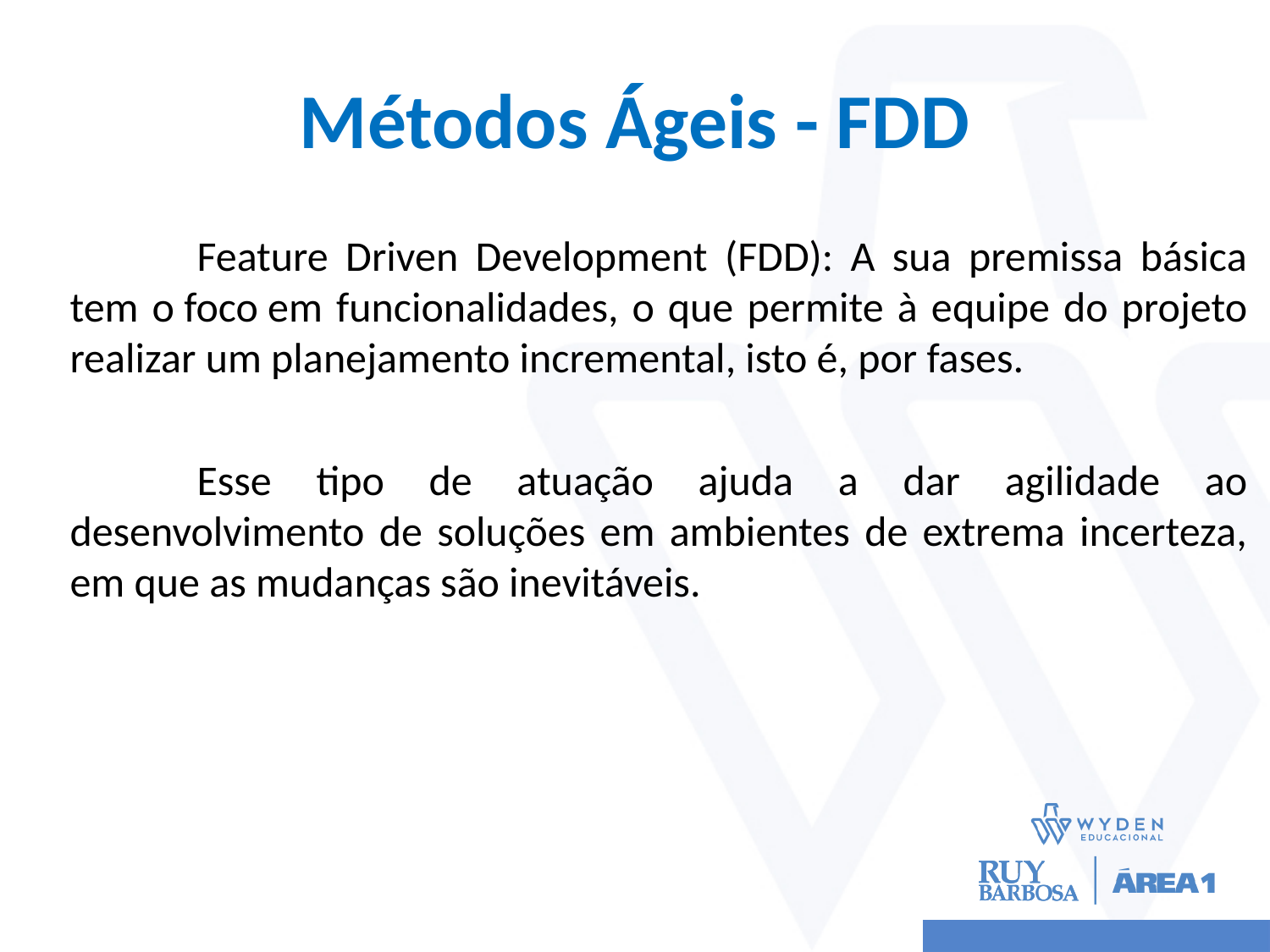

# Métodos Ágeis - FDD
	Feature Driven Development (FDD): A sua premissa básica tem o foco em funcionalidades, o que permite à equipe do projeto realizar um planejamento incremental, isto é, por fases.

	Esse tipo de atuação ajuda a dar agilidade ao desenvolvimento de soluções em ambientes de extrema incerteza, em que as mudanças são inevitáveis.